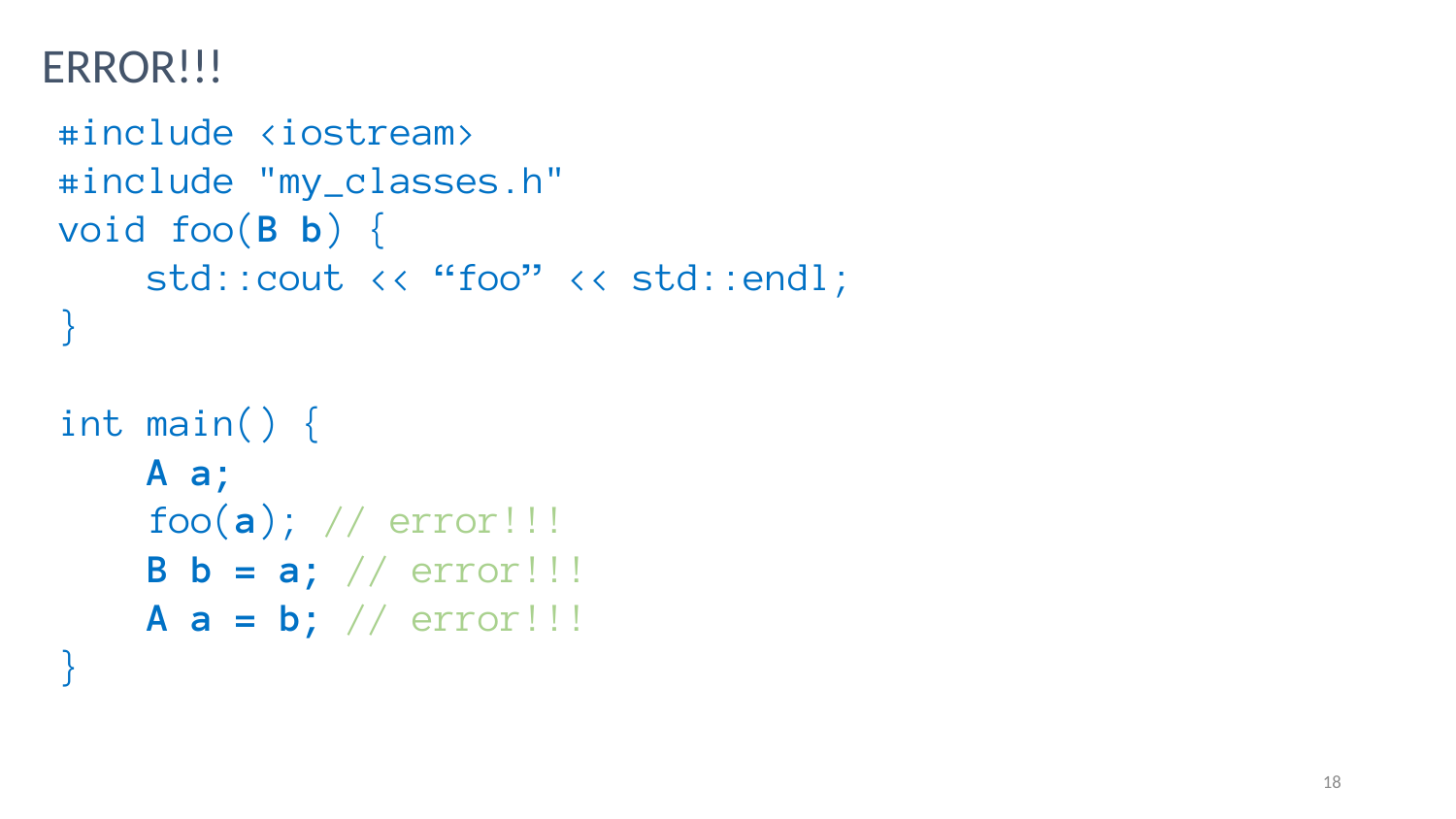

# ERROR!!!
#include <iostream>
#include "my_classes.h"
void foo(B b) {
    std::cout << “foo” << std::endl;
}

int main() {
    A a;
    foo(a); // error!!!
    B b = a; // error!!!
    A a = b; // error!!!
}
18